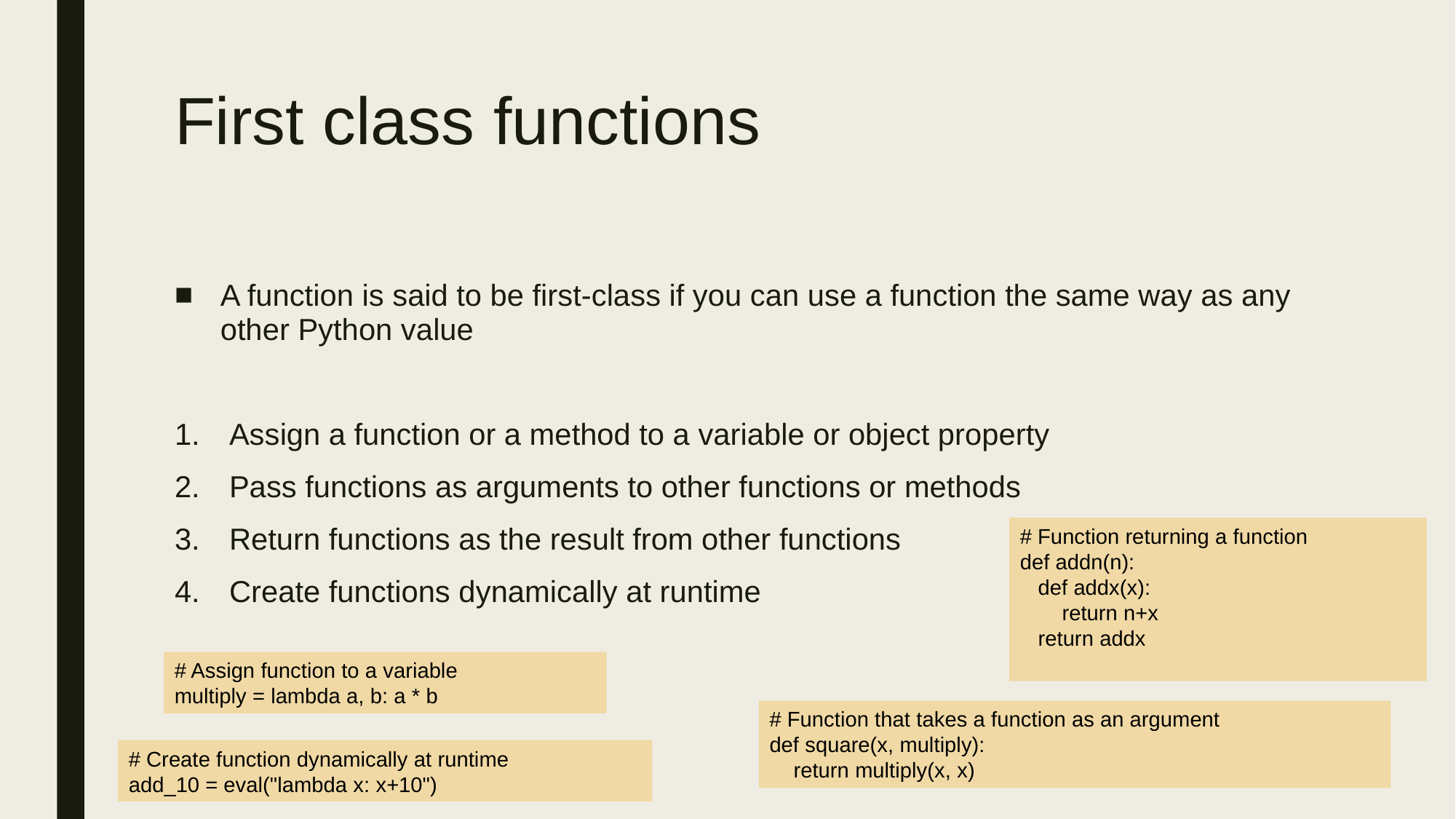

# First class functions
A function is said to be first-class if you can use a function the same way as any other Python value

Assign a function or a method to a variable or object property
Pass functions as arguments to other functions or methods
Return functions as the result from other functions
Create functions dynamically at runtime

# Function returning a function
def addn(n):
   def addx(x):
       return n+x
   return addx

# Assign function to a variable
multiply = lambda a, b: a * b
# Function that takes a function as an argument
def square(x, multiply):
    return multiply(x, x)
# Create function dynamically at runtime
add_10 = eval("lambda x: x+10")